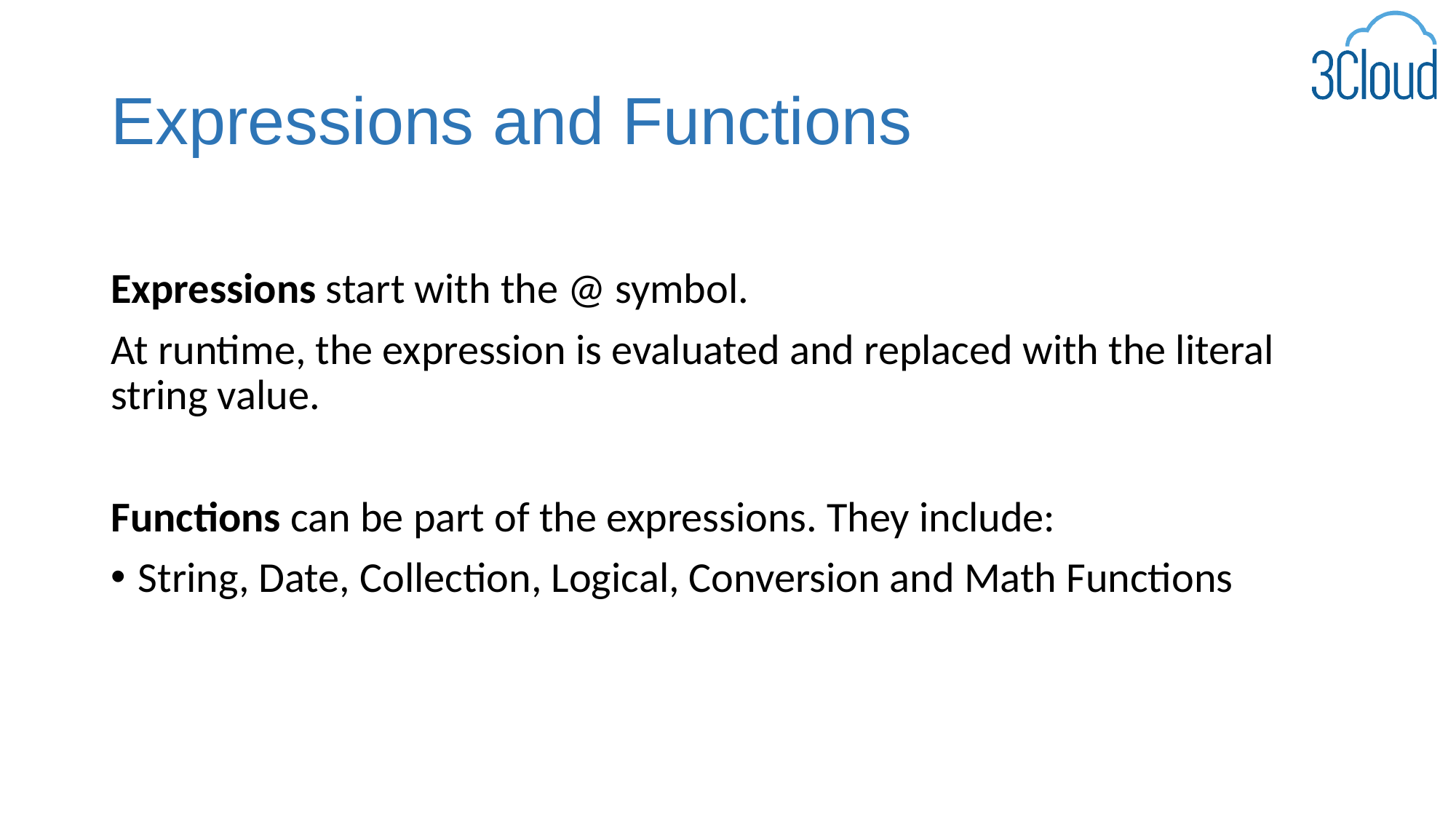

# Expressions and Functions
Expressions start with the @ symbol.
At runtime, the expression is evaluated and replaced with the literal string value.

Functions can be part of the expressions. They include:
String, Date, Collection, Logical, Conversion and Math Functions